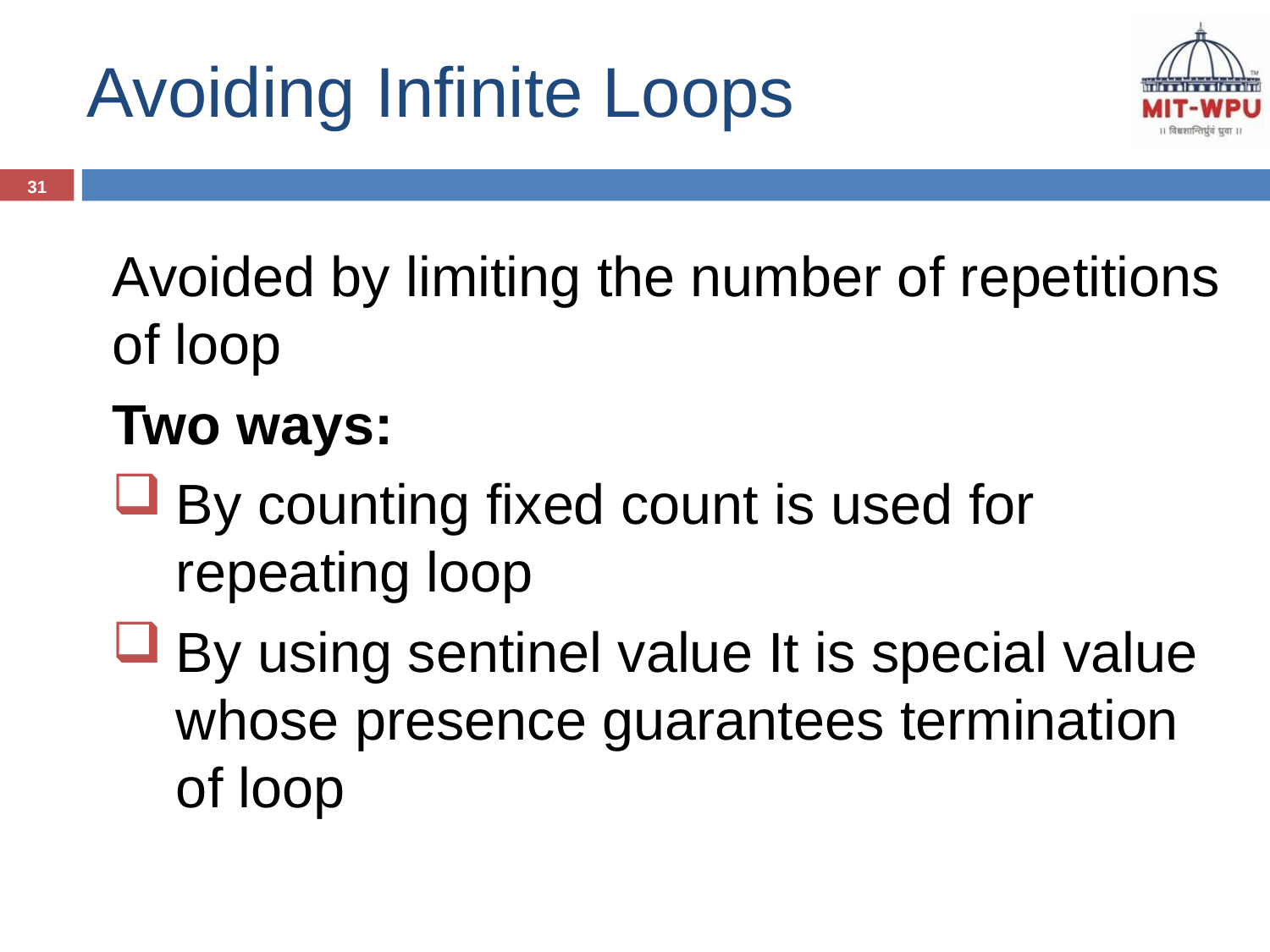

# Avoiding Infinite Loops
31
Avoided by limiting the number of repetitions of loop
Two ways:
By counting fixed count is used for repeating loop
By using sentinel value It is special value whose presence guarantees termination of loop